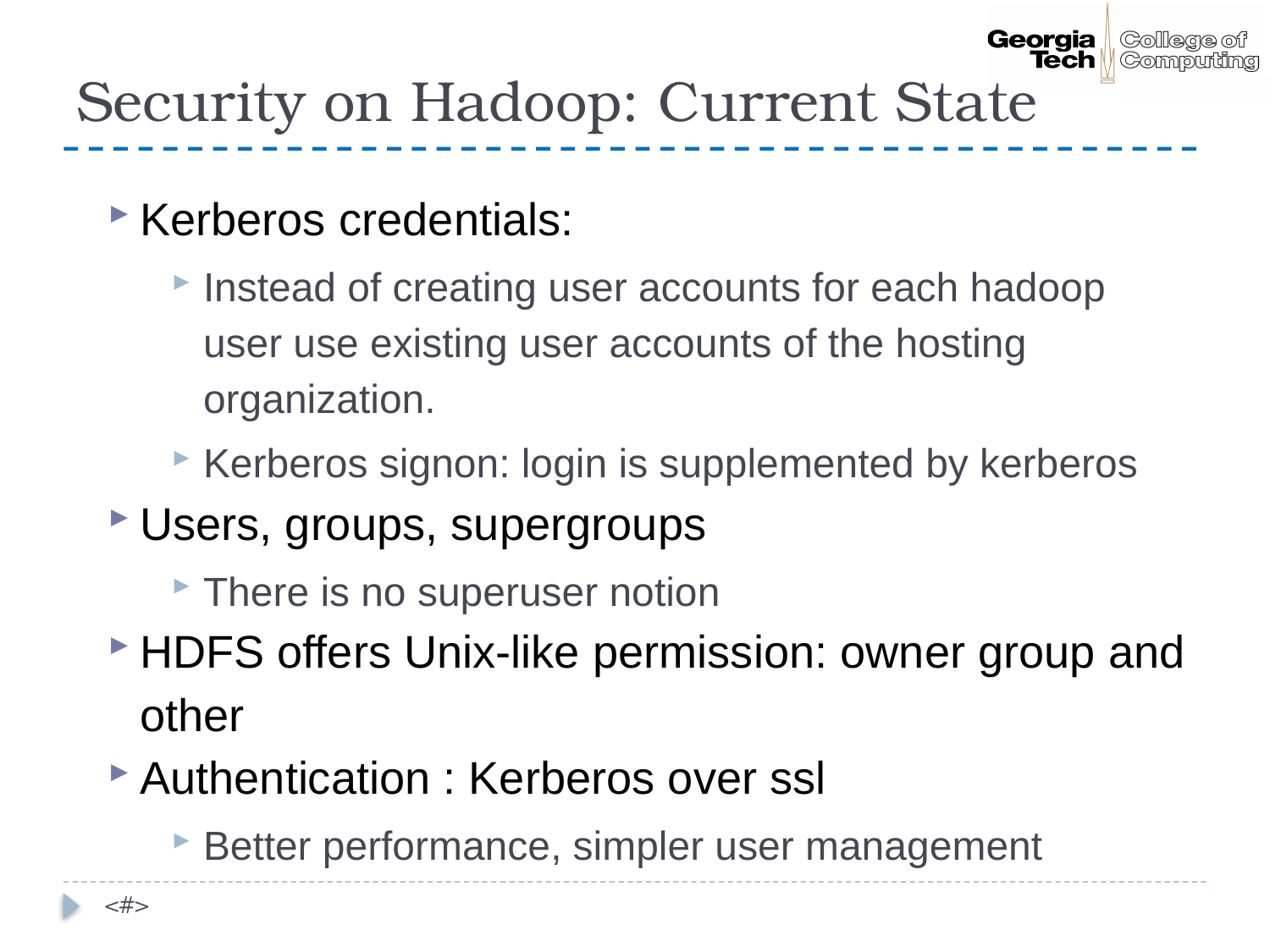

# Security on Hadoop: Current State
Kerberos credentials:
Instead of creating user accounts for each hadoop user use existing user accounts of the hosting organization.
Kerberos signon: login is supplemented by kerberos
Users, groups, supergroups
There is no superuser notion
HDFS offers Unix-like permission: owner group and other
Authentication : Kerberos over ssl
Better performance, simpler user management
 <#>